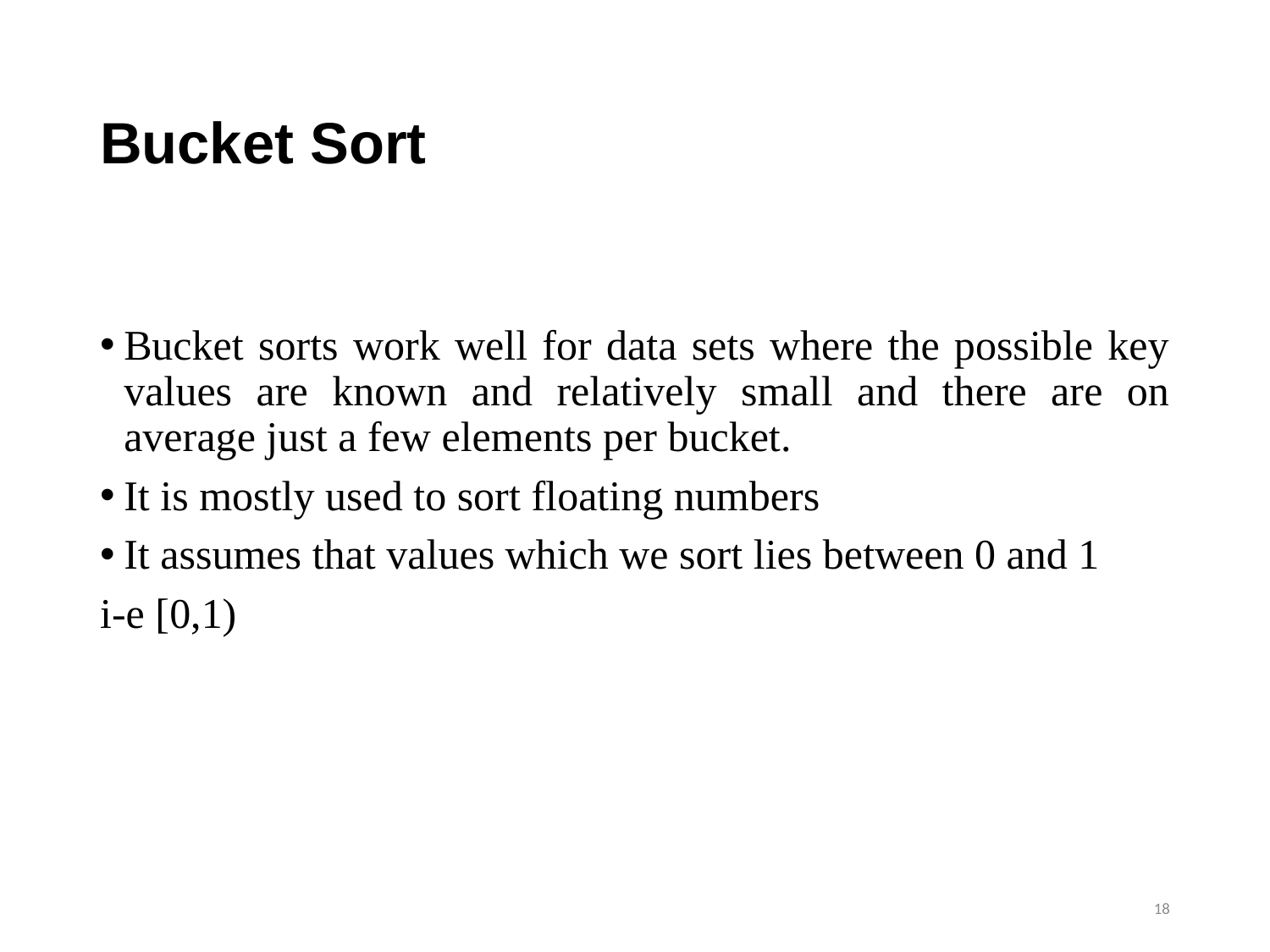

# Bucket Sort

Bucket sorts work well for data sets where the possible key values are known and relatively small and there are on average just a few elements per bucket.
It is mostly used to sort floating numbers
It assumes that values which we sort lies between 0 and 1
i-e [0,1)

18